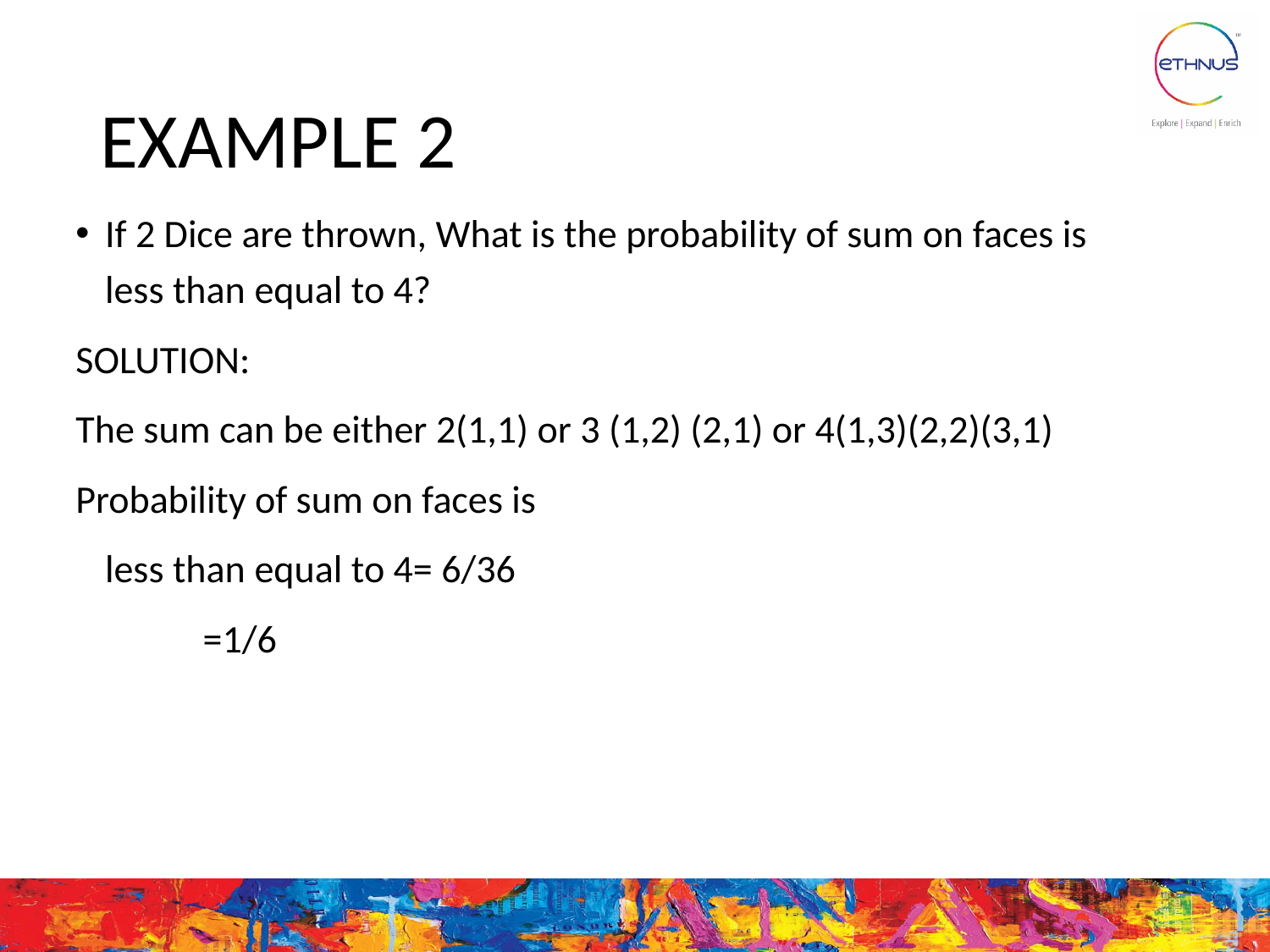

# EXAMPLE 2
If 2 Dice are thrown, What is the probability of sum on faces is less than equal to 4?
SOLUTION:
The sum can be either 2(1,1) or 3 (1,2) (2,1) or 4(1,3)(2,2)(3,1)
Probability of sum on faces is
			less than equal to 4= 6/36
					           =1/6